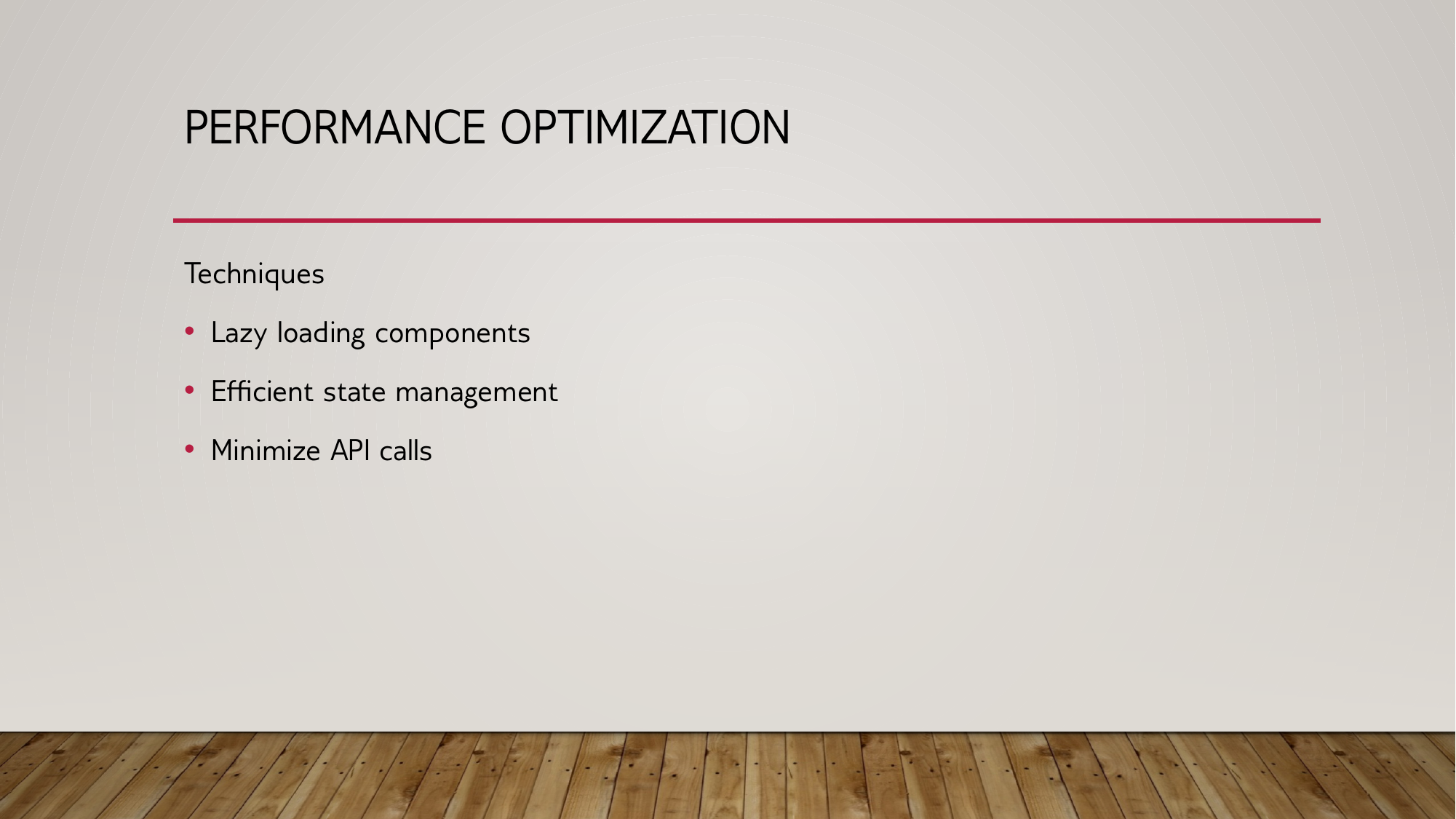

# Performance Optimization
Techniques
Lazy loading components
Efficient state management
Minimize API calls